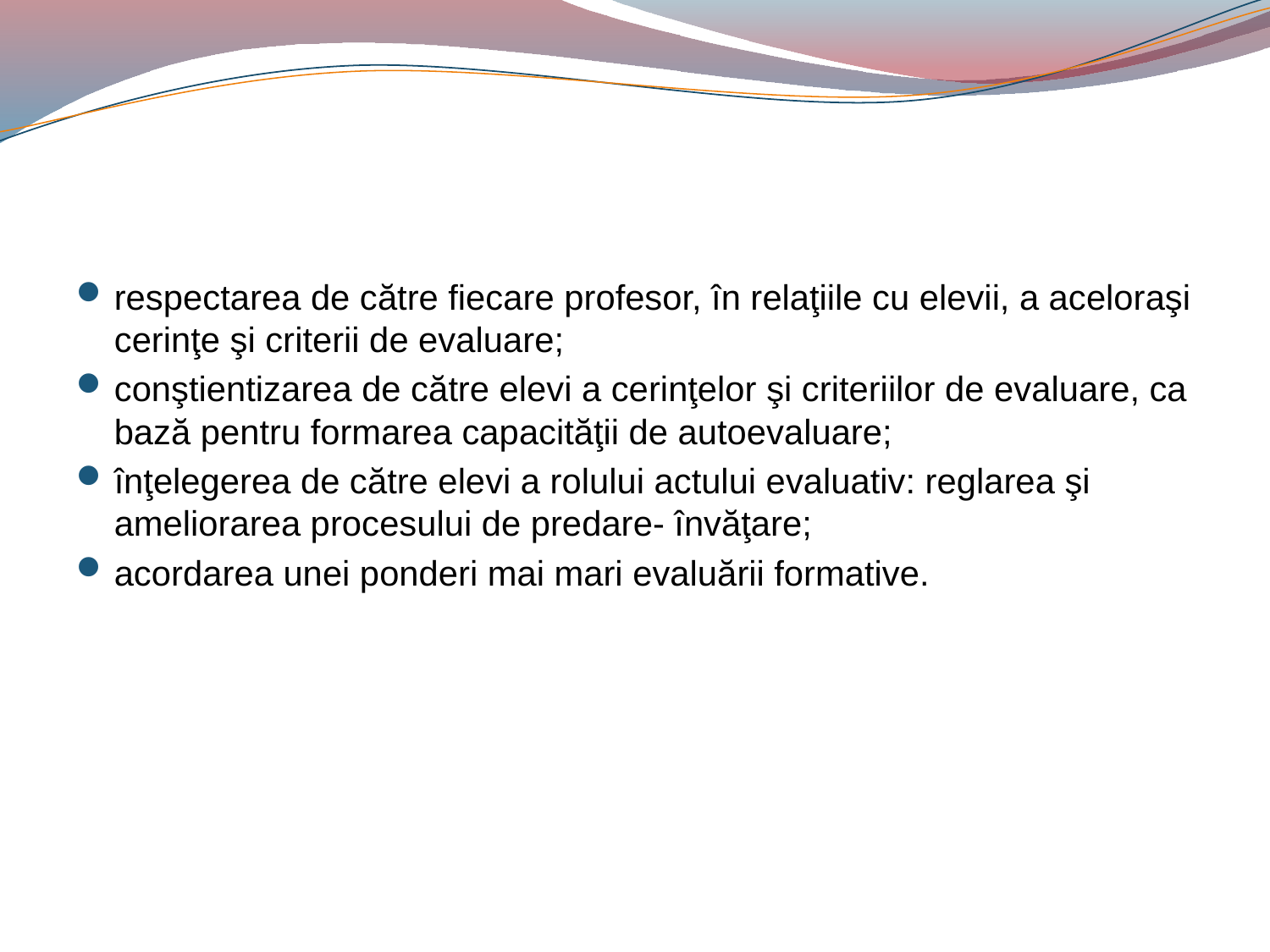

#
respectarea de către fiecare profesor, în relaţiile cu elevii, a aceloraşi cerinţe şi criterii de evaluare;
conştientizarea de către elevi a cerinţelor şi criteriilor de evaluare, ca bază pentru formarea capacităţii de autoevaluare;
înţelegerea de către elevi a rolului actului evaluativ: reglarea şi ameliorarea procesului de predare- învăţare;
acordarea unei ponderi mai mari evaluării formative.